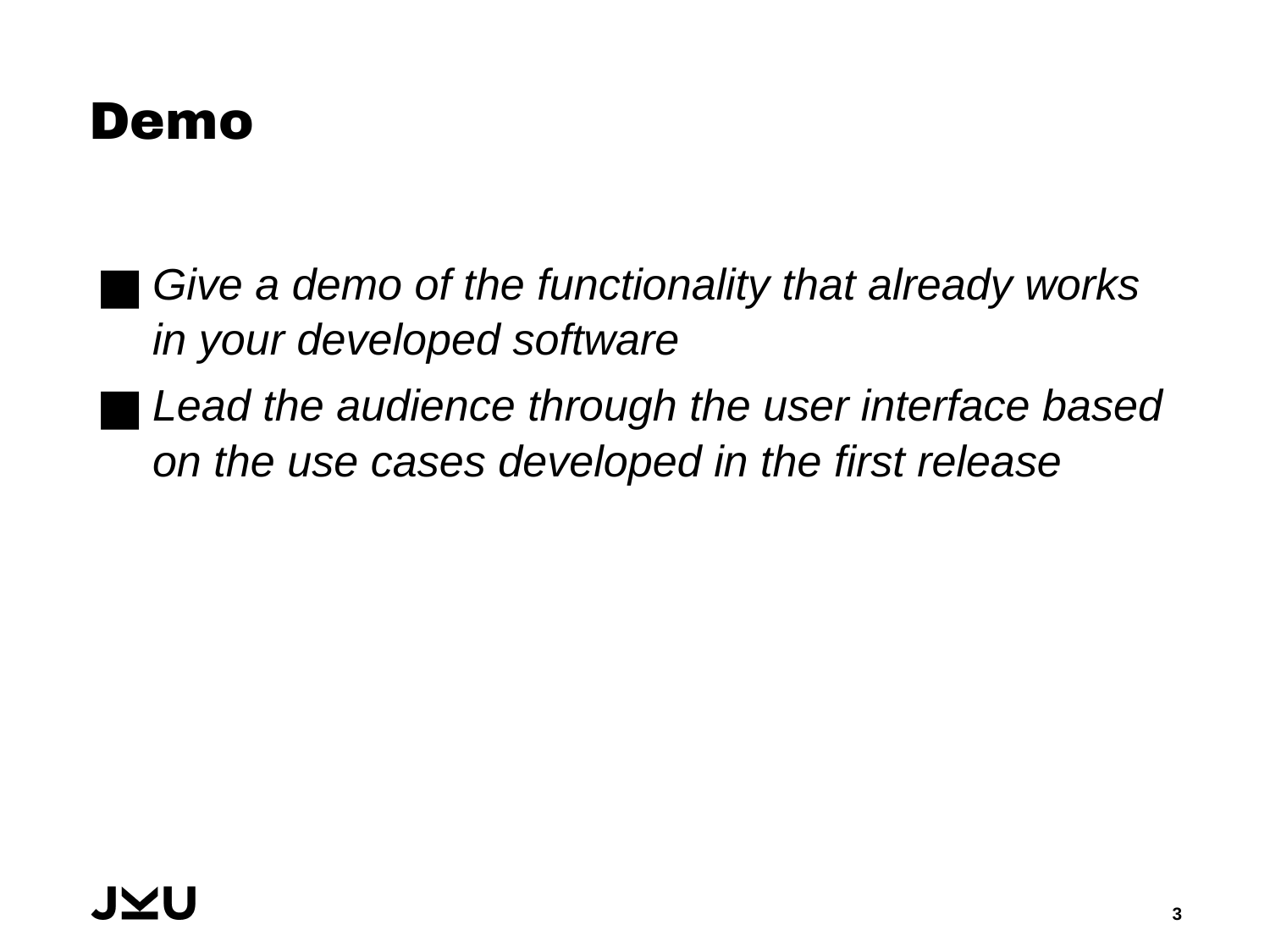

# Demo
Give a demo of the functionality that already works in your developed software
Lead the audience through the user interface based on the use cases developed in the first release

3